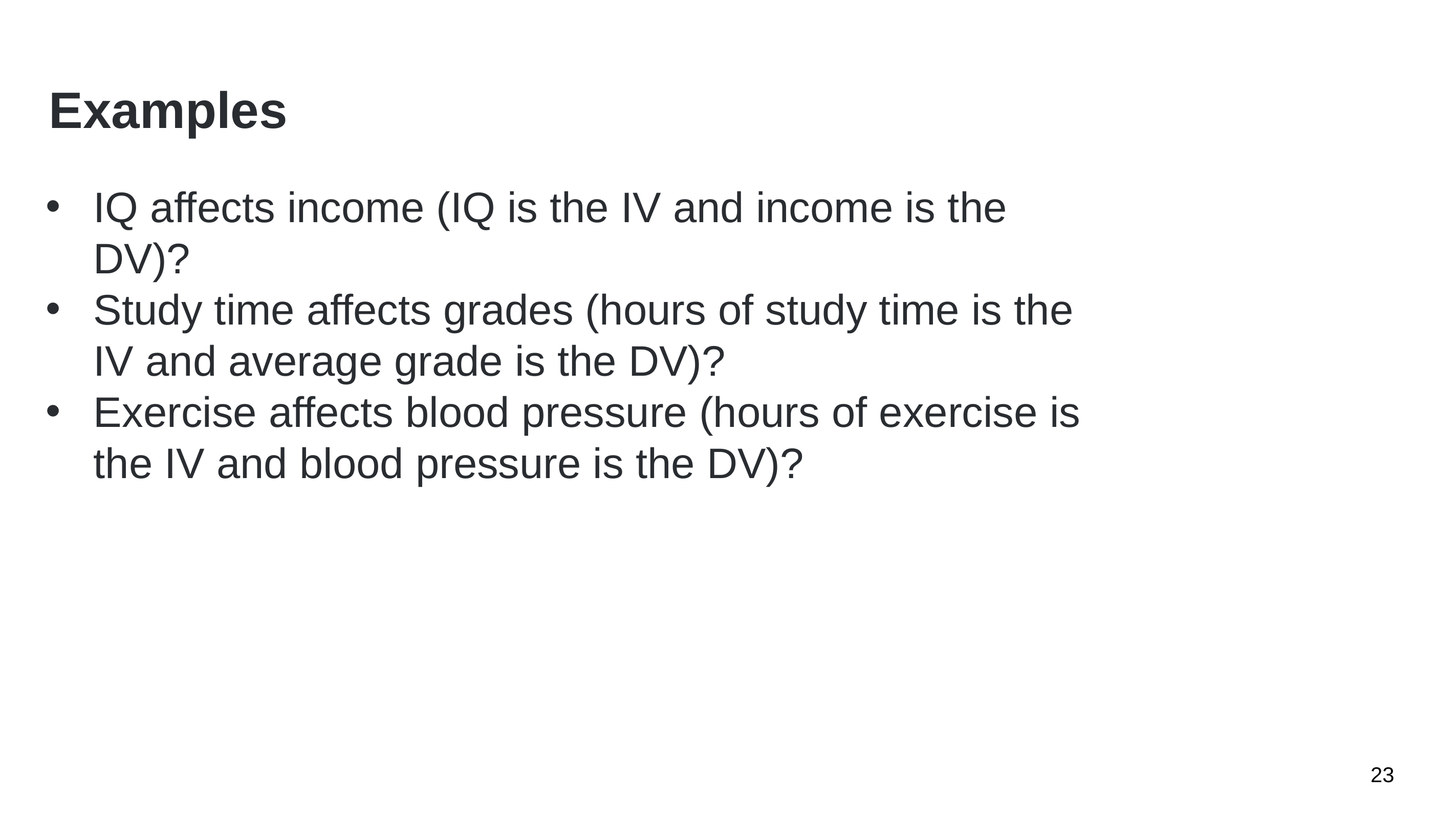

# Examples
IQ affects income (IQ is the IV and income is the DV)?
Study time affects grades (hours of study time is the IV and average grade is the DV)?
Exercise affects blood pressure (hours of exercise is the IV and blood pressure is the DV)?
23